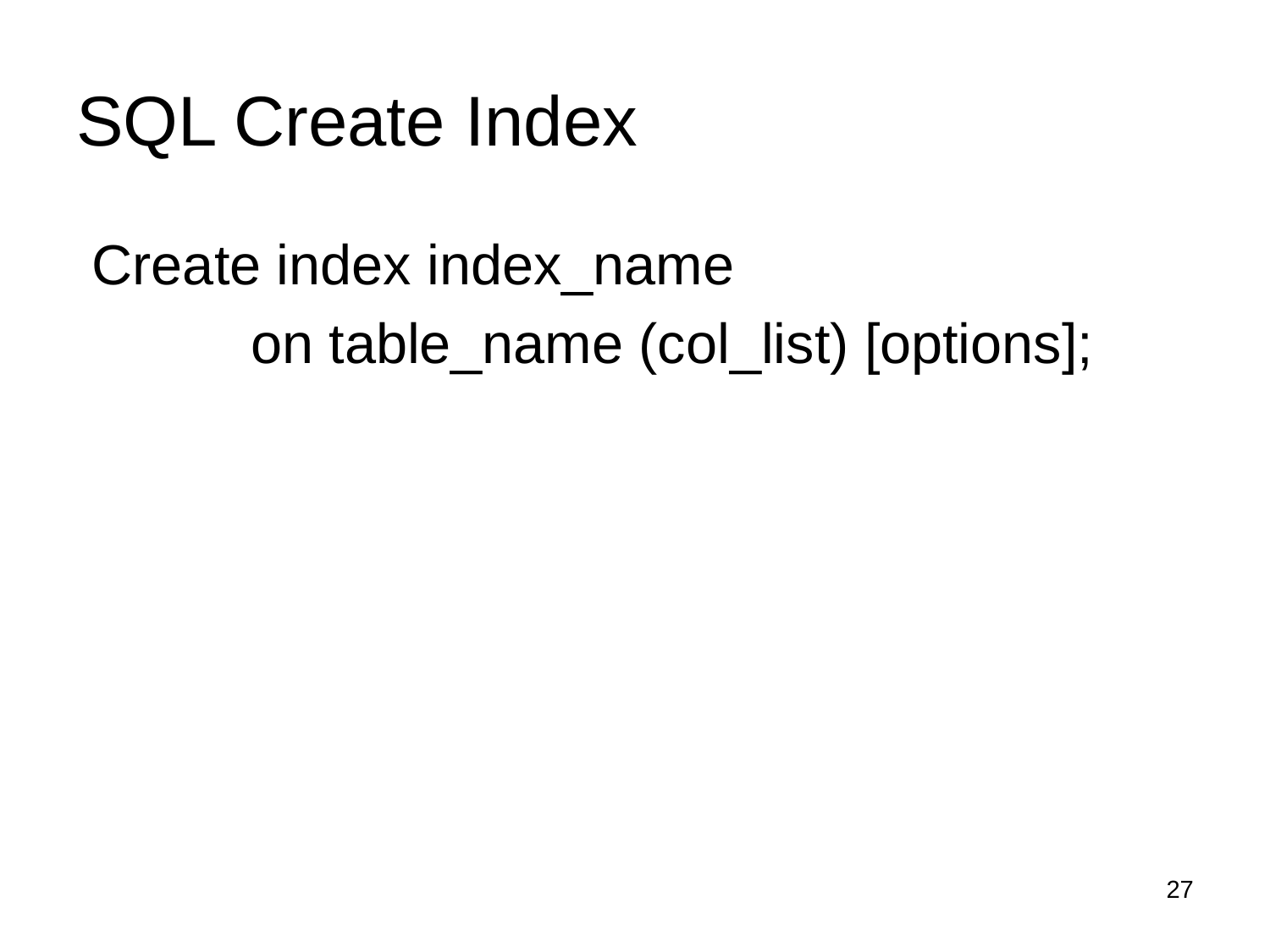

# SQL Create Index
 Create index index_name
		on table_name (col_list) [options];

27